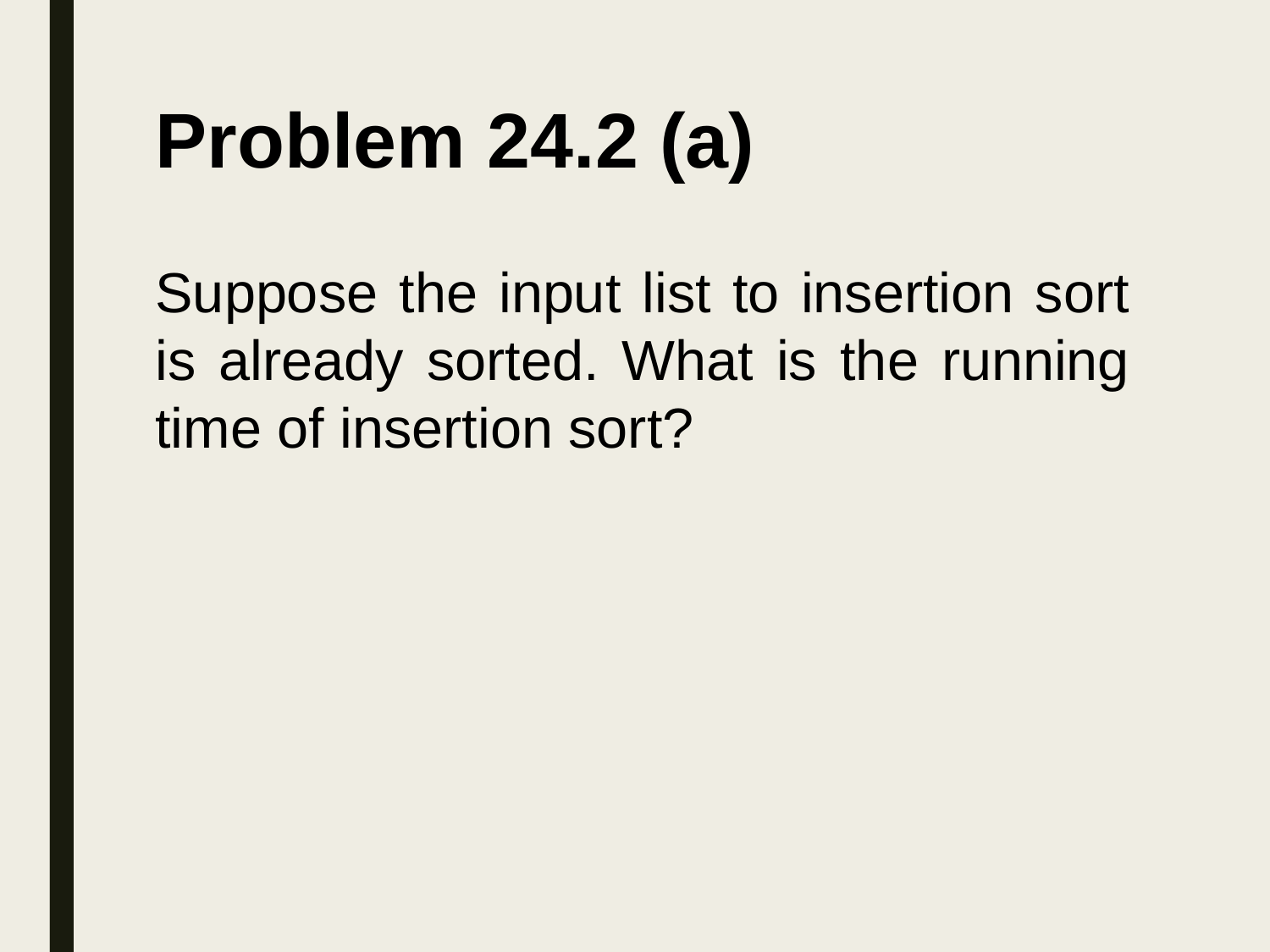

# Problem 24.2 (a)
Suppose the input list to insertion sort is already sorted. What is the running time of insertion sort?